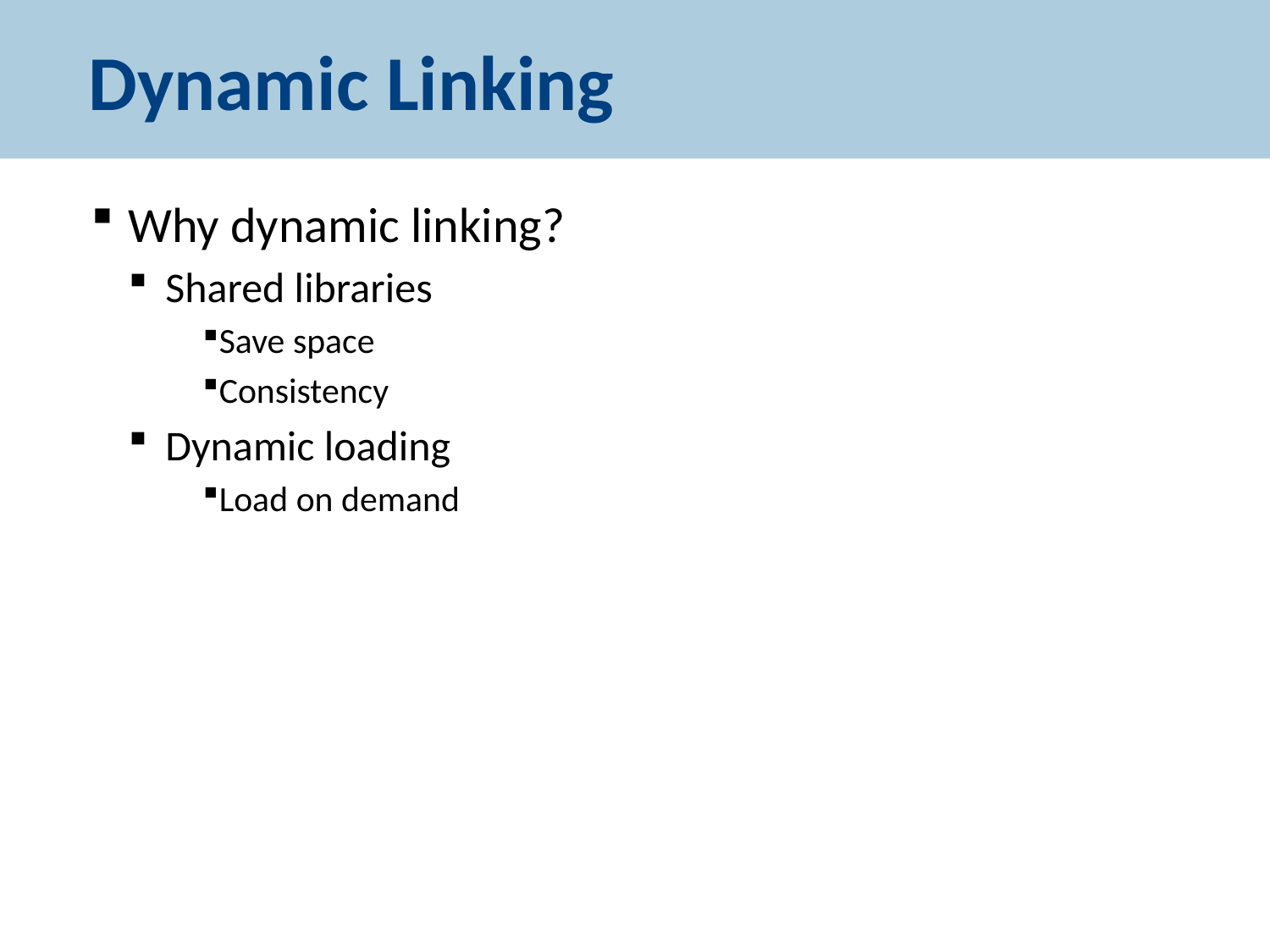

# Dynamic Linking
Why dynamic linking?
Shared libraries
Save space
Consistency
Dynamic loading
Load on demand